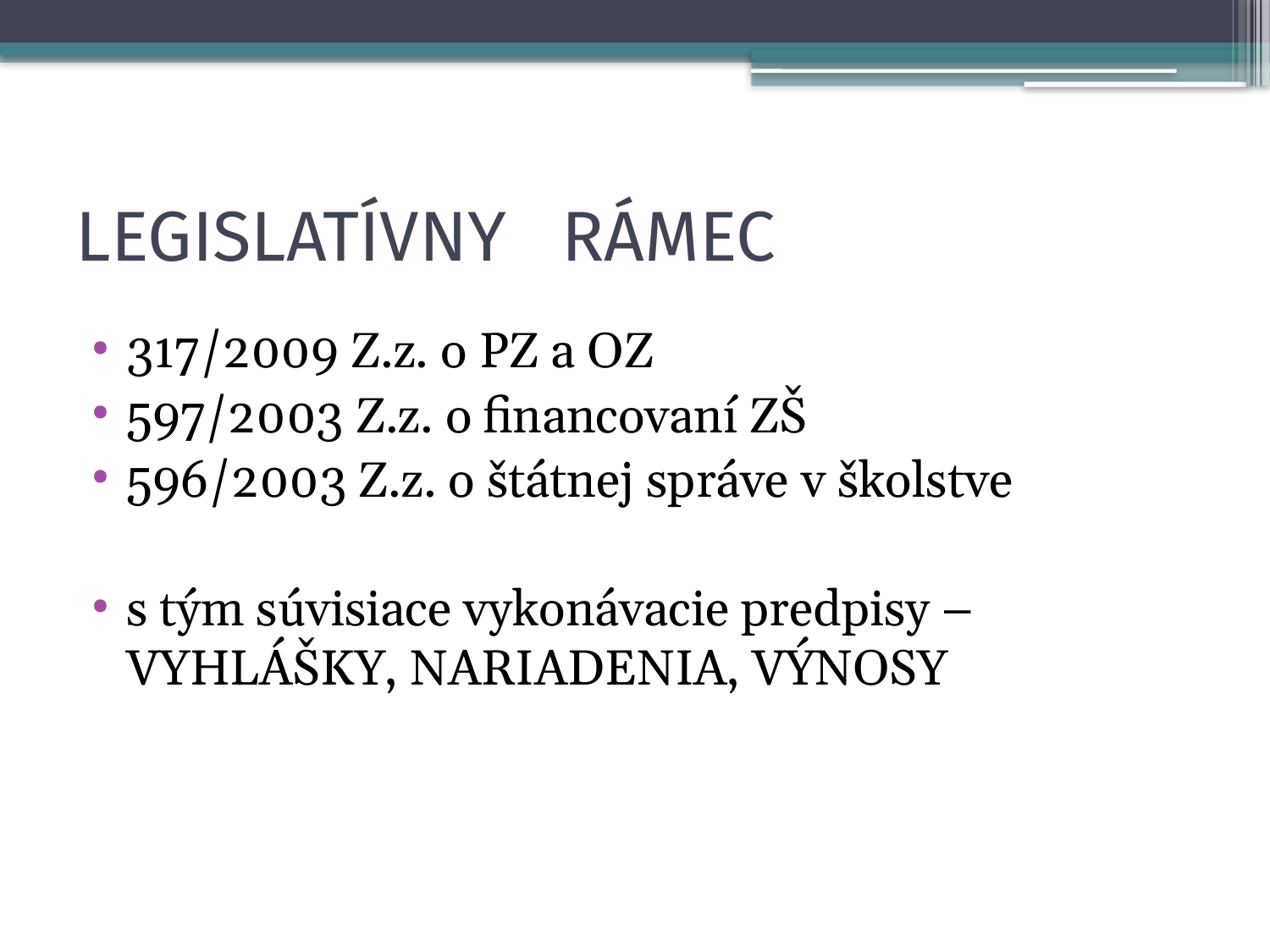

# LEGISLATÍVNY   RÁMEC
317/2009 Z.z. o PZ a OZ
597/2003 Z.z. o financovaní ZŠ
596/2003 Z.z. o štátnej správe v školstve

s tým súvisiace vykonávacie predpisy – VYHLÁŠKY, NARIADENIA, VÝNOSY